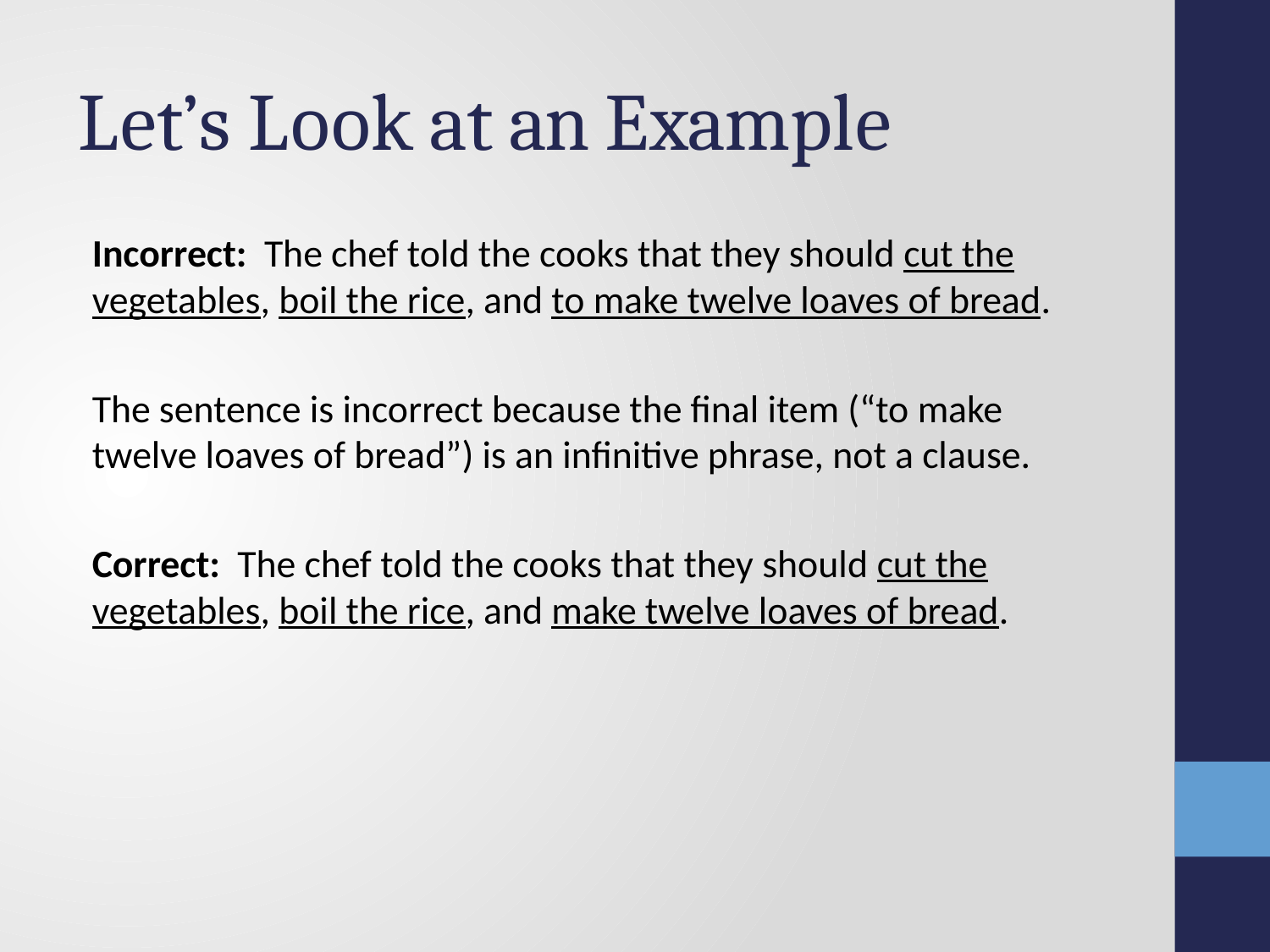

# Let’s Look at an Example
Incorrect:  The chef told the cooks that they should cut the vegetables, boil the rice, and to make twelve loaves of bread.

The sentence is incorrect because the final item (“to make twelve loaves of bread”) is an infinitive phrase, not a clause.

Correct:  The chef told the cooks that they should cut the vegetables, boil the rice, and make twelve loaves of bread.